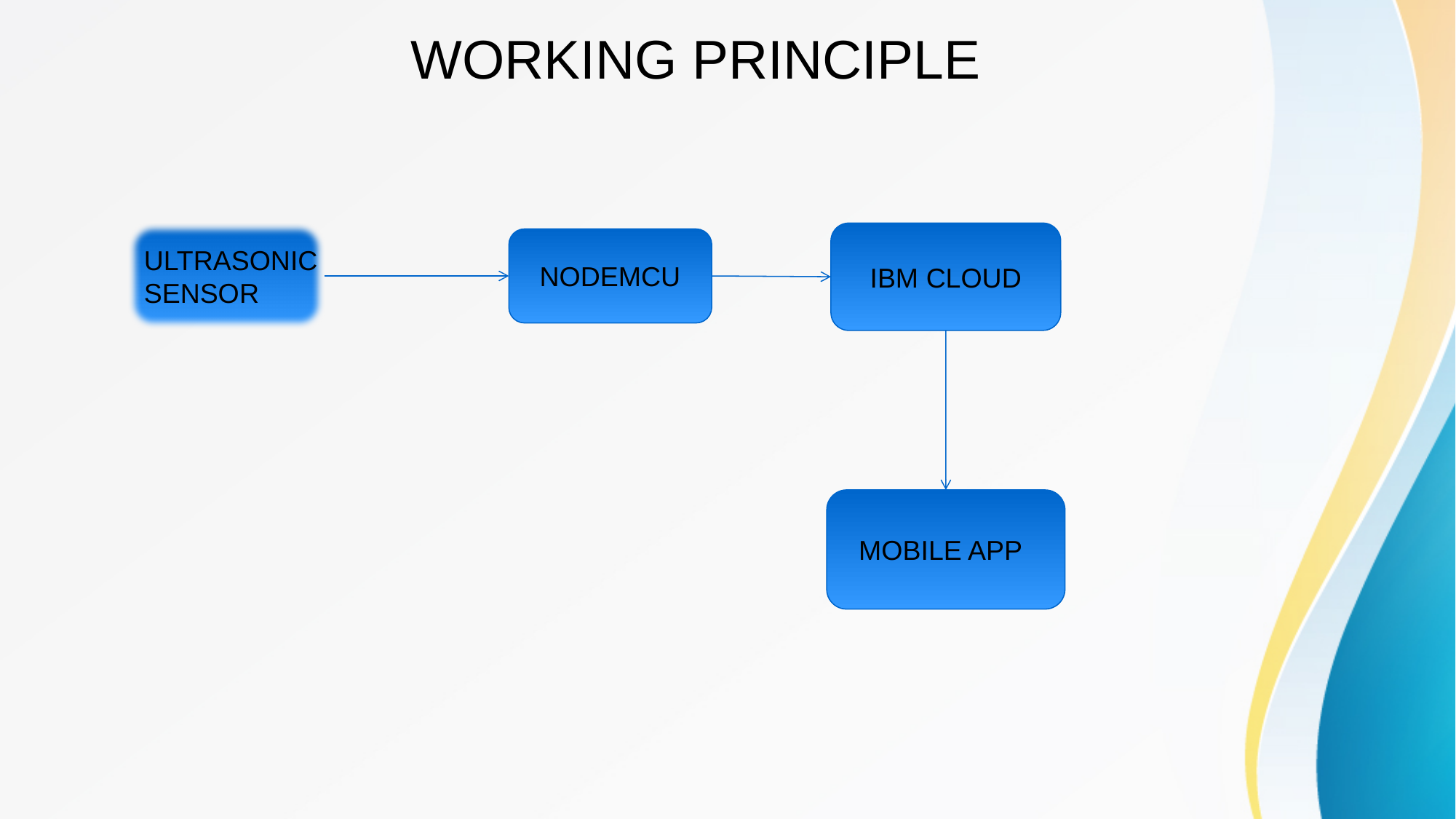

# WORKING PRINCIPLE

ULTRASONIC
SENSOR
   IBM CLOUD
  NODEMCU
  MOBILE APP